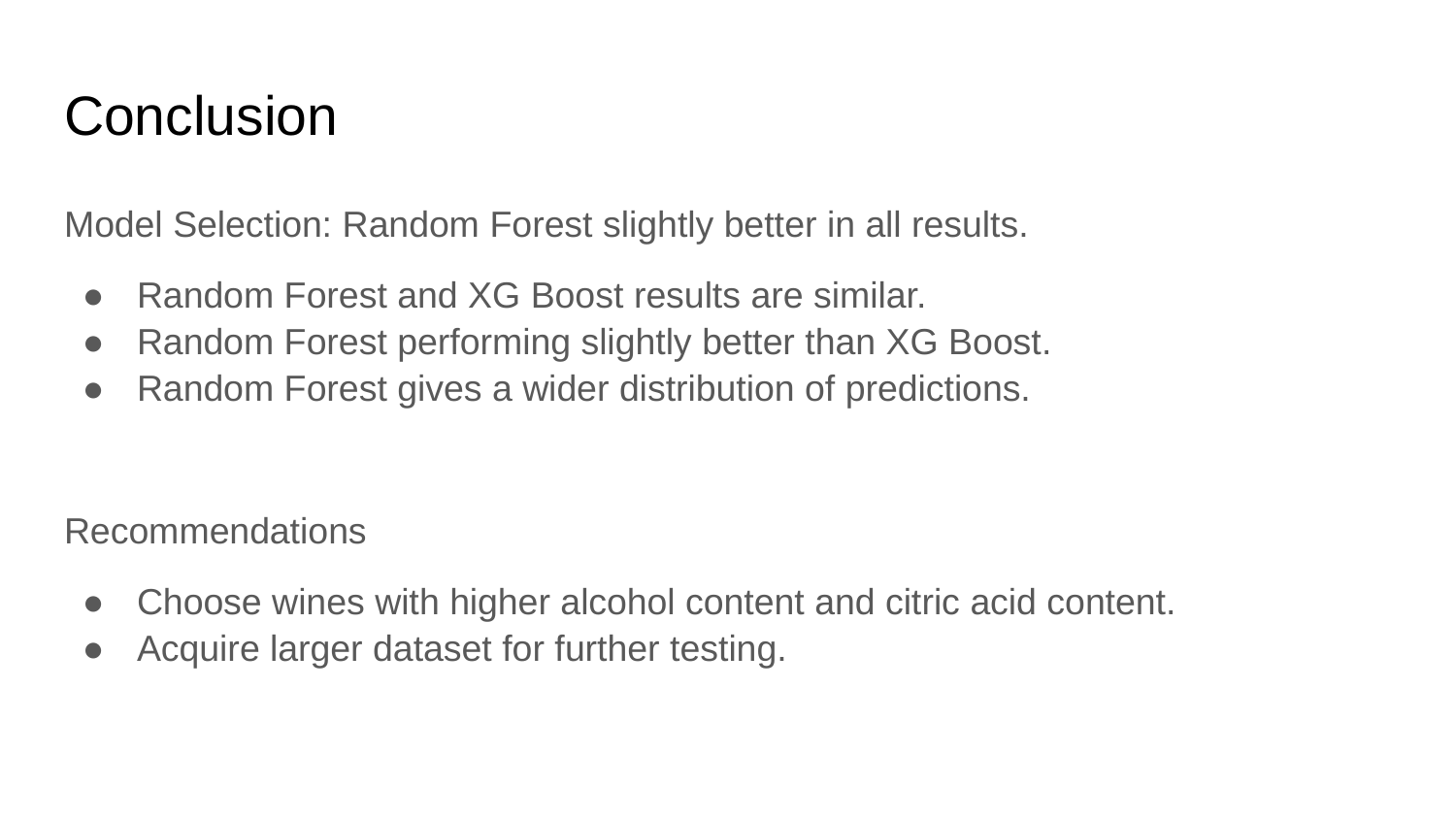

# Conclusion
Model Selection: Random Forest slightly better in all results.
Random Forest and XG Boost results are similar.
Random Forest performing slightly better than XG Boost.
Random Forest gives a wider distribution of predictions.

Recommendations
Choose wines with higher alcohol content and citric acid content.
Acquire larger dataset for further testing.